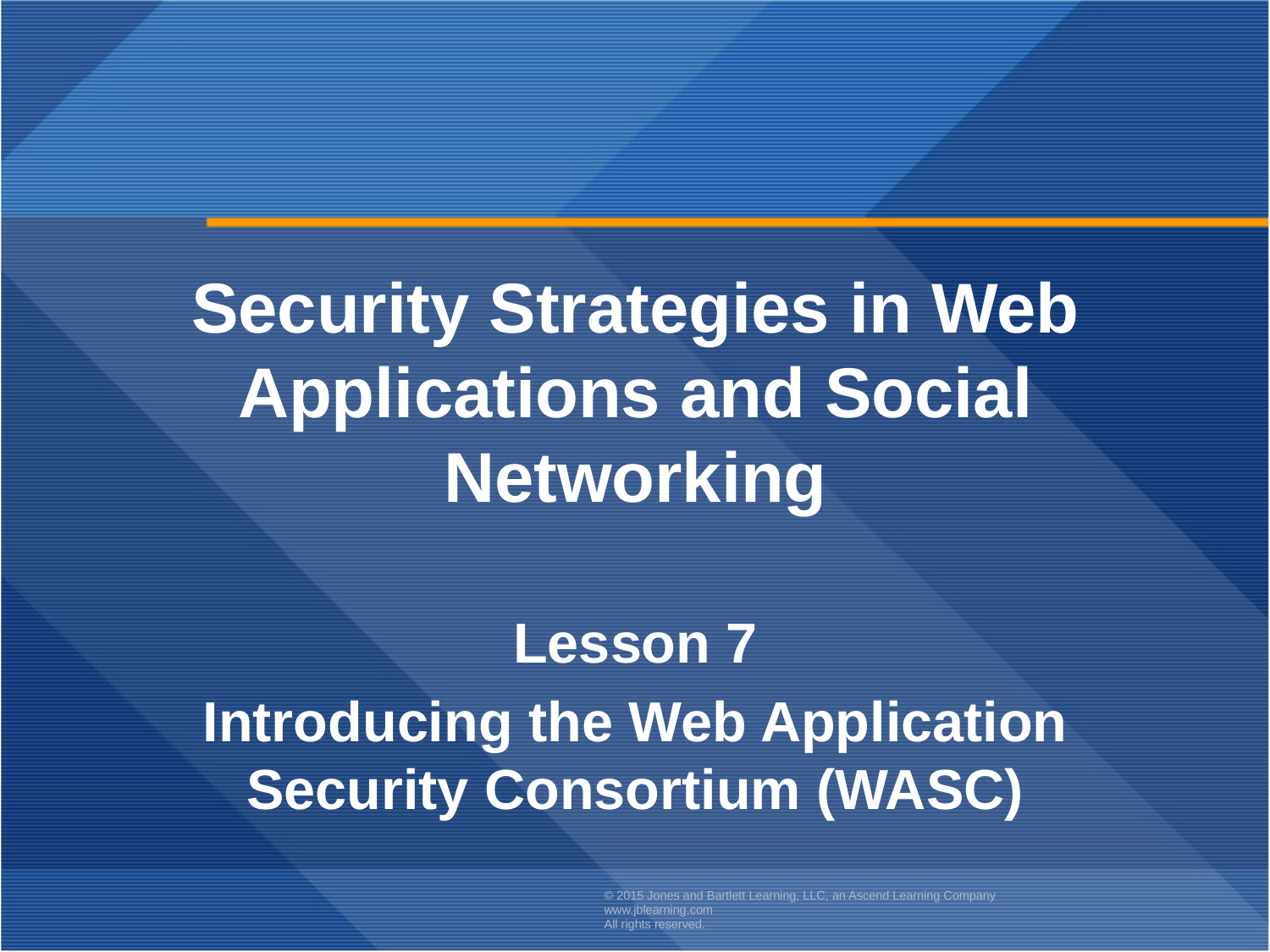

Security Strategies in Web Applications and Social Networking

Lesson 7
Introducing the Web Application
Security Consortium (WASC)